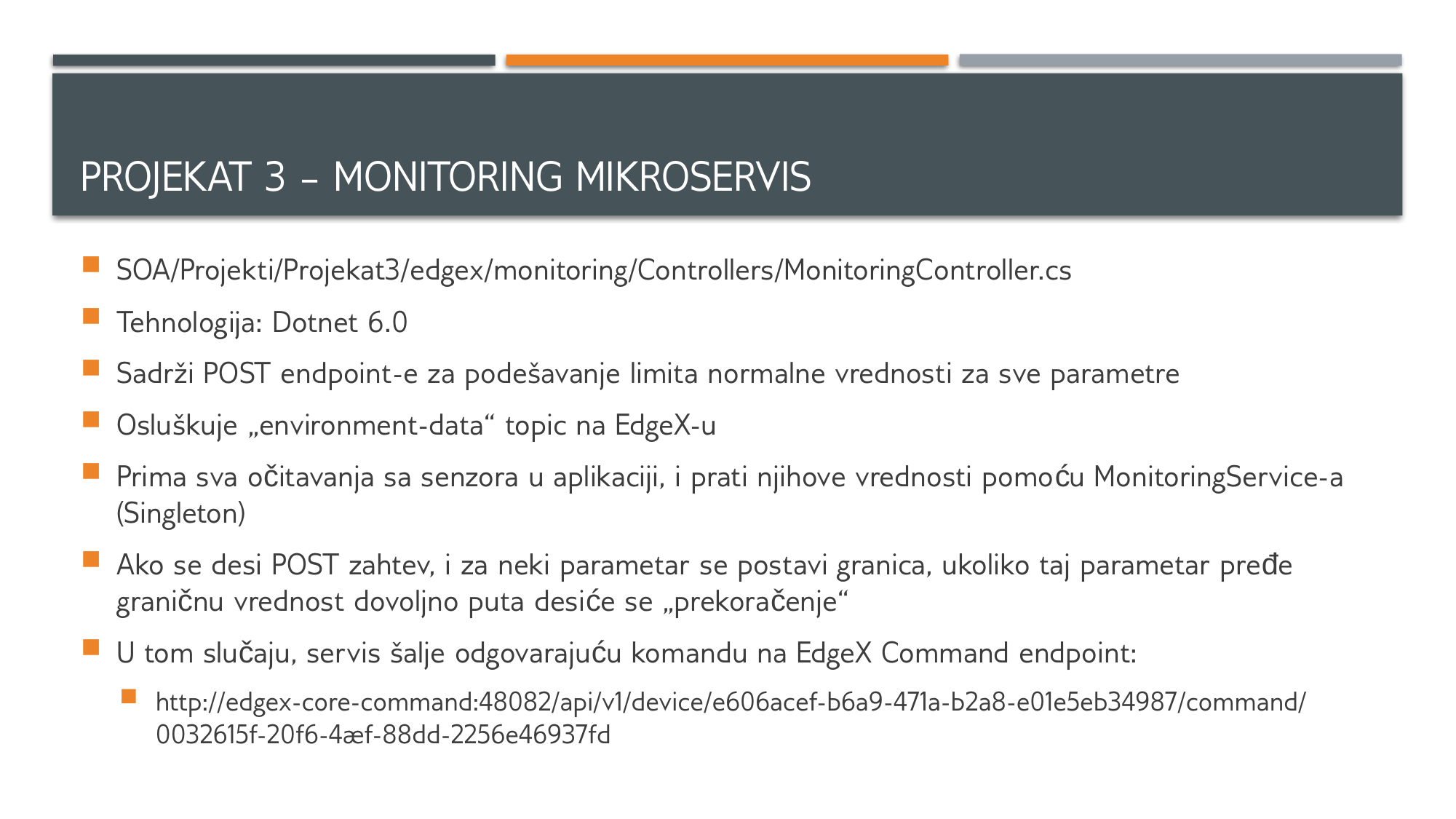

# Projekat 3 – Monitoring mikroservis
SOA/Projekti/Projekat3/edgex/monitoring/Controllers/MonitoringController.cs
Tehnologija: Dotnet 6.0
Sadrži POST endpoint-e za podešavanje limita normalne vrednosti za sve parametre
Osluškuje „environment-data“ topic na EdgeX-u
Prima sva očitavanja sa senzora u aplikaciji, i prati njihove vrednosti pomoću MonitoringService-a (Singleton)
Ako se desi POST zahtev, i za neki parametar se postavi granica, ukoliko taj parametar pređe graničnu vrednost dovoljno puta desiće se „prekoračenje“
U tom slučaju, servis šalje odgovarajuću komandu na EdgeX Command endpoint:
http://edgex-core-command:48082/api/v1/device/e606acef-b6a9-471a-b2a8-e01e5eb34987/command/0032615f-20f6-4aef-88dd-2256e46937fd